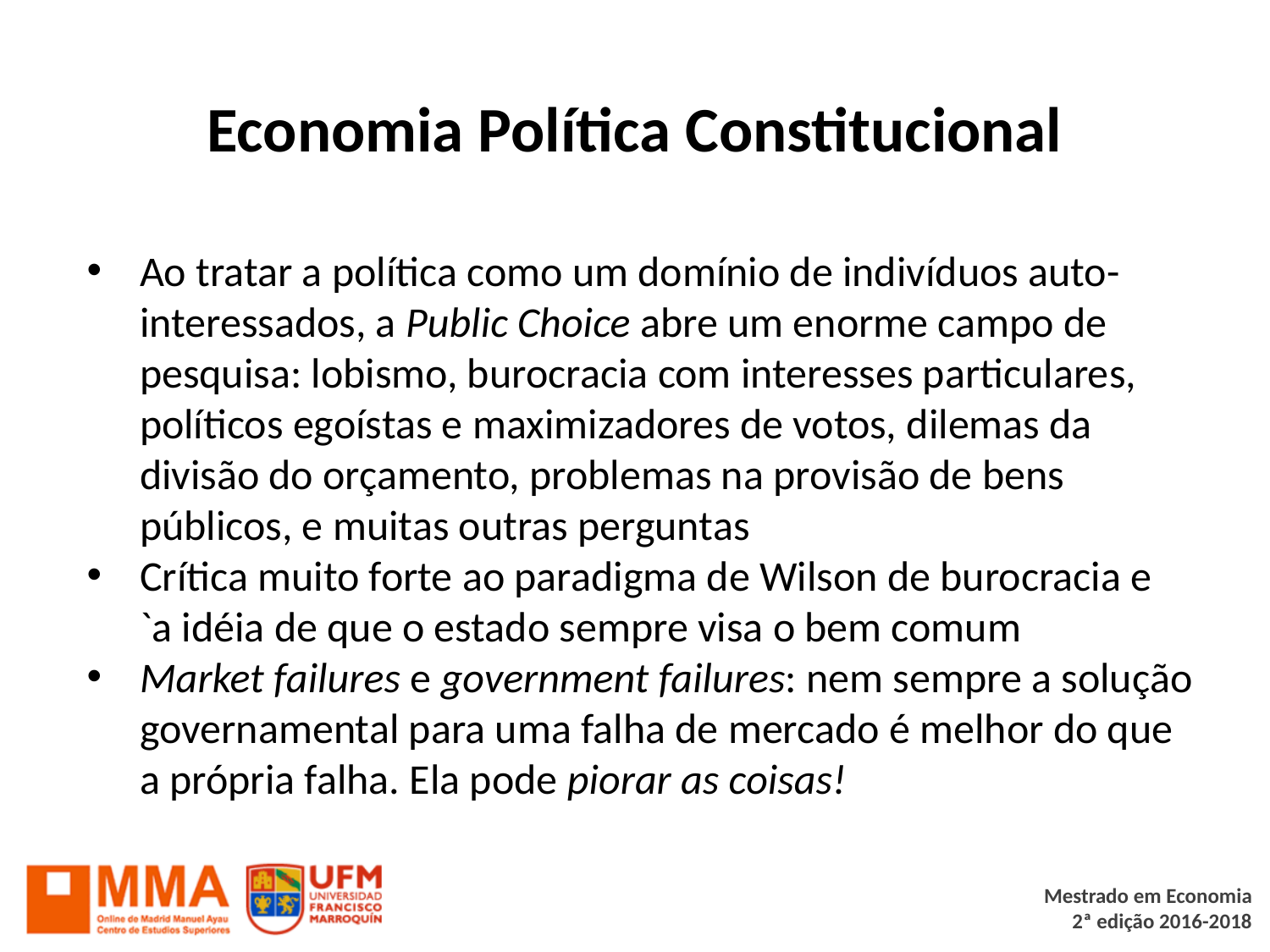

# Economia Política Constitucional
Ao tratar a política como um domínio de indivíduos auto-interessados, a Public Choice abre um enorme campo de pesquisa: lobismo, burocracia com interesses particulares, políticos egoístas e maximizadores de votos, dilemas da divisão do orçamento, problemas na provisão de bens públicos, e muitas outras perguntas
Crítica muito forte ao paradigma de Wilson de burocracia e `a idéia de que o estado sempre visa o bem comum
Market failures e government failures: nem sempre a solução governamental para uma falha de mercado é melhor do que a própria falha. Ela pode piorar as coisas!